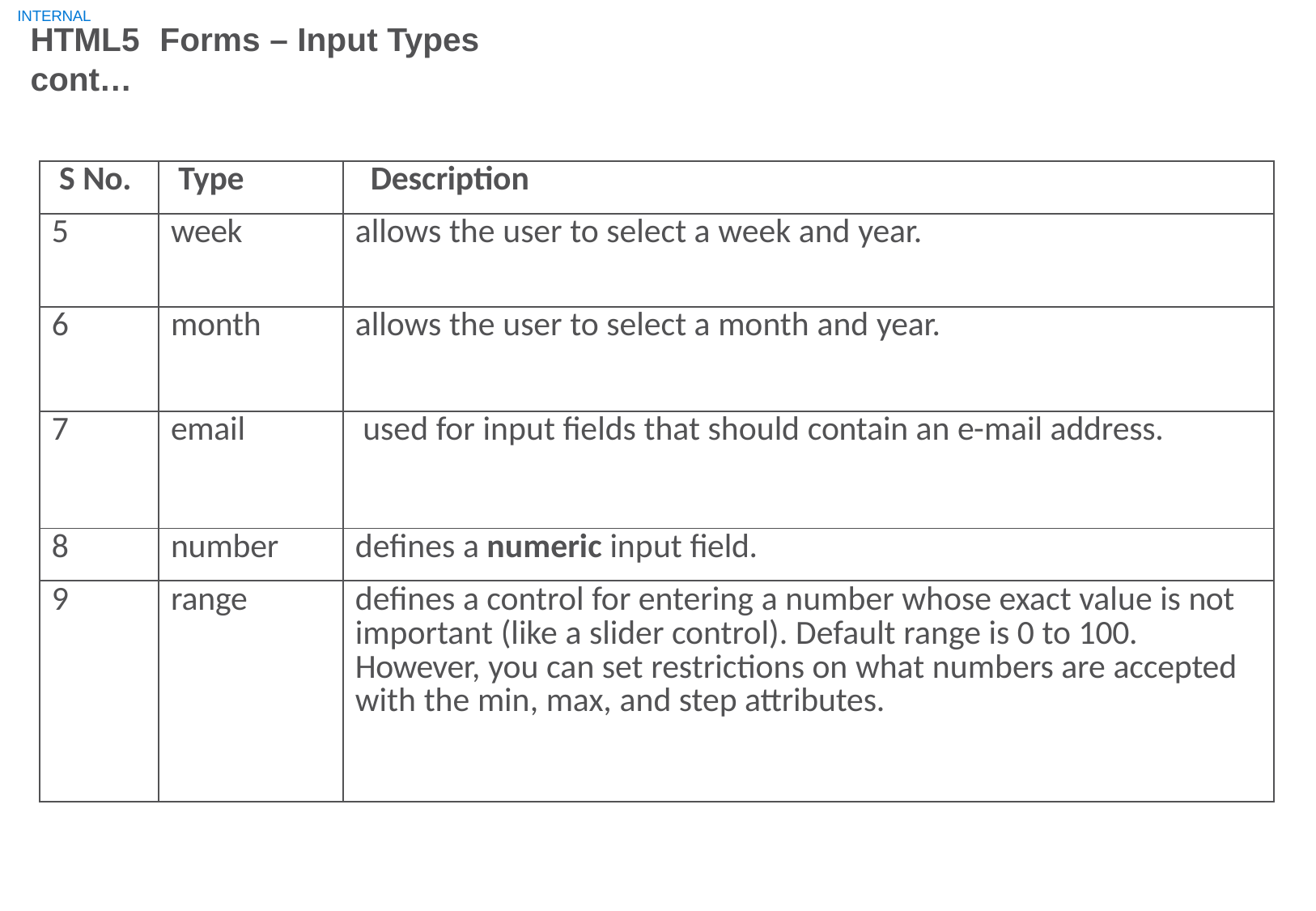

INTERNAL
# HTML5	Forms – Input Types cont…
| S No. | Type | Description |
| --- | --- | --- |
| 5 | week | allows the user to select a week and year. |
| 6 | month | allows the user to select a month and year. |
| 7 | email | used for input fields that should contain an e-mail address. |
| 8 | number | defines a numeric input field. |
| 9 | range | defines a control for entering a number whose exact value is not important (like a slider control). Default range is 0 to 100. However, you can set restrictions on what numbers are accepted with the min, max, and step attributes. |